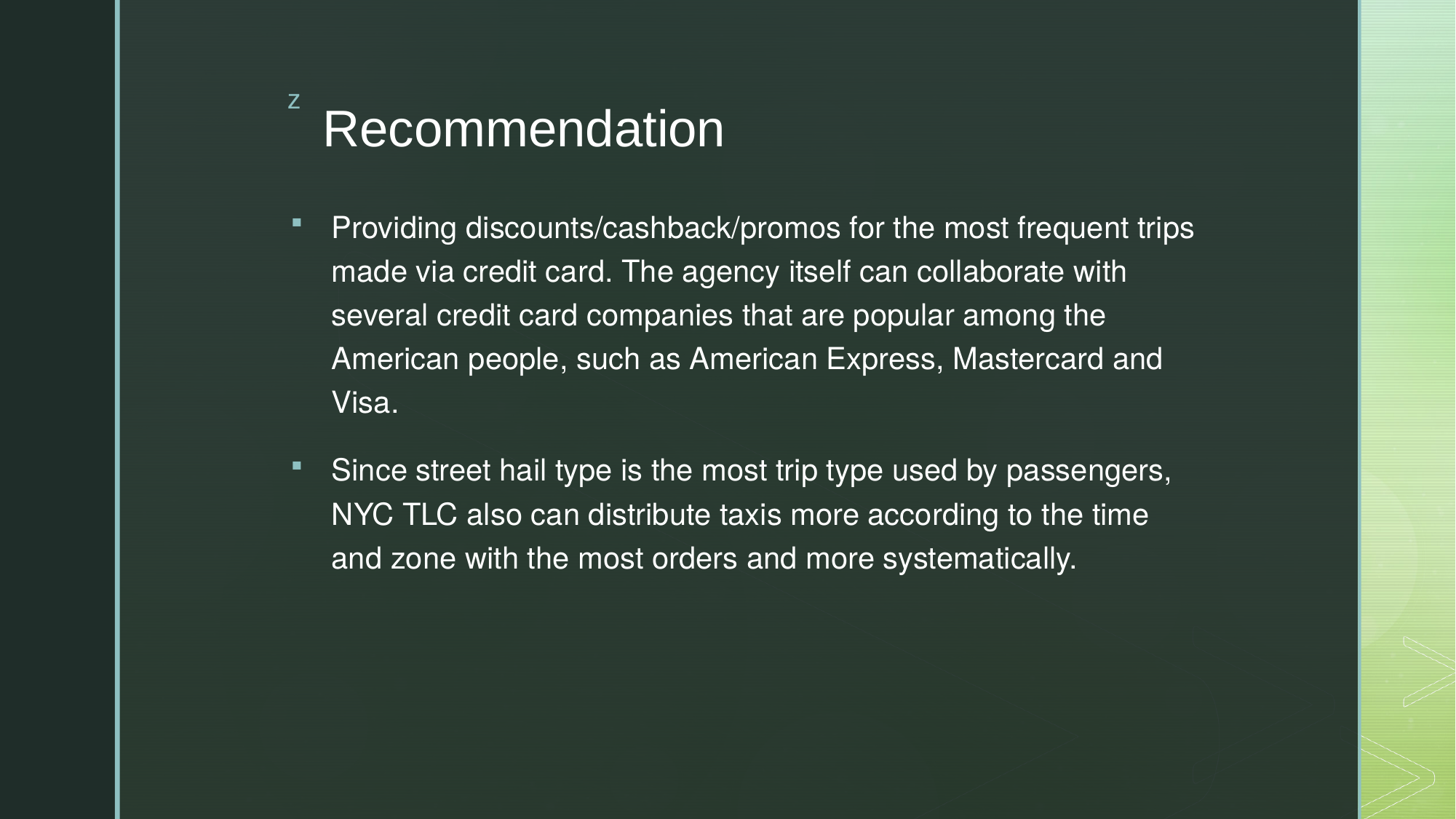

# Recommendation
Providing discounts/cashback/promos for the most frequent trips made via credit card. The agency itself can collaborate with several credit card companies that are popular among the American people, such as American Express, Mastercard and Visa.
Since street hail type is the most trip type used by passengers, NYC TLC also can distribute taxis more according to the time and zone with the most orders and more systematically.